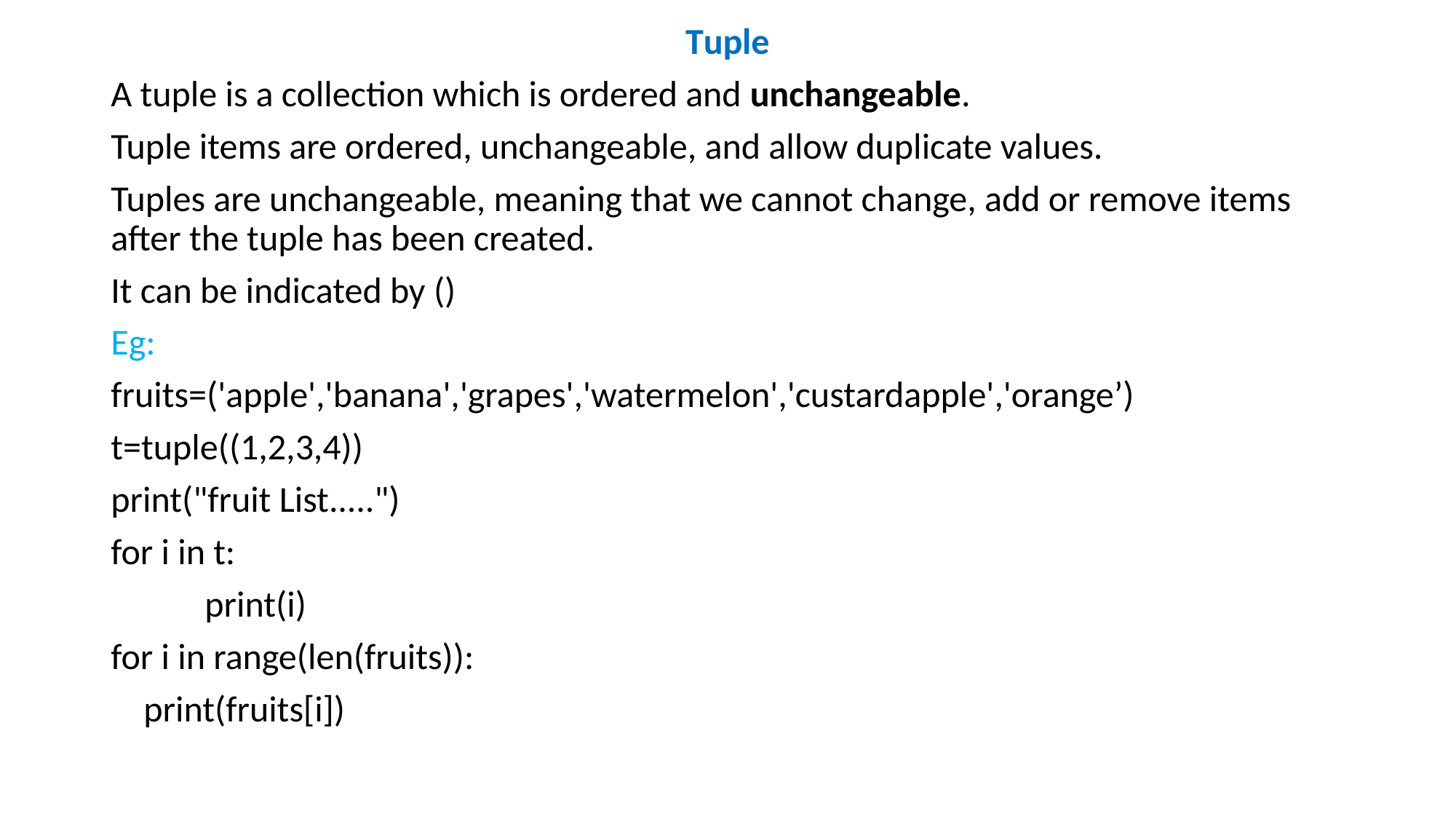

Tuple
A tuple is a collection which is ordered and unchangeable.
Tuple items are ordered, unchangeable, and allow duplicate values.
Tuples are unchangeable, meaning that we cannot change, add or remove items after the tuple has been created.
It can be indicated by ()
Eg:
fruits=('apple','banana','grapes','watermelon','custardapple','orange’)
t=tuple((1,2,3,4))
print("fruit List.....")
for i in t:
	print(i)
for i in range(len(fruits)):
    print(fruits[i])